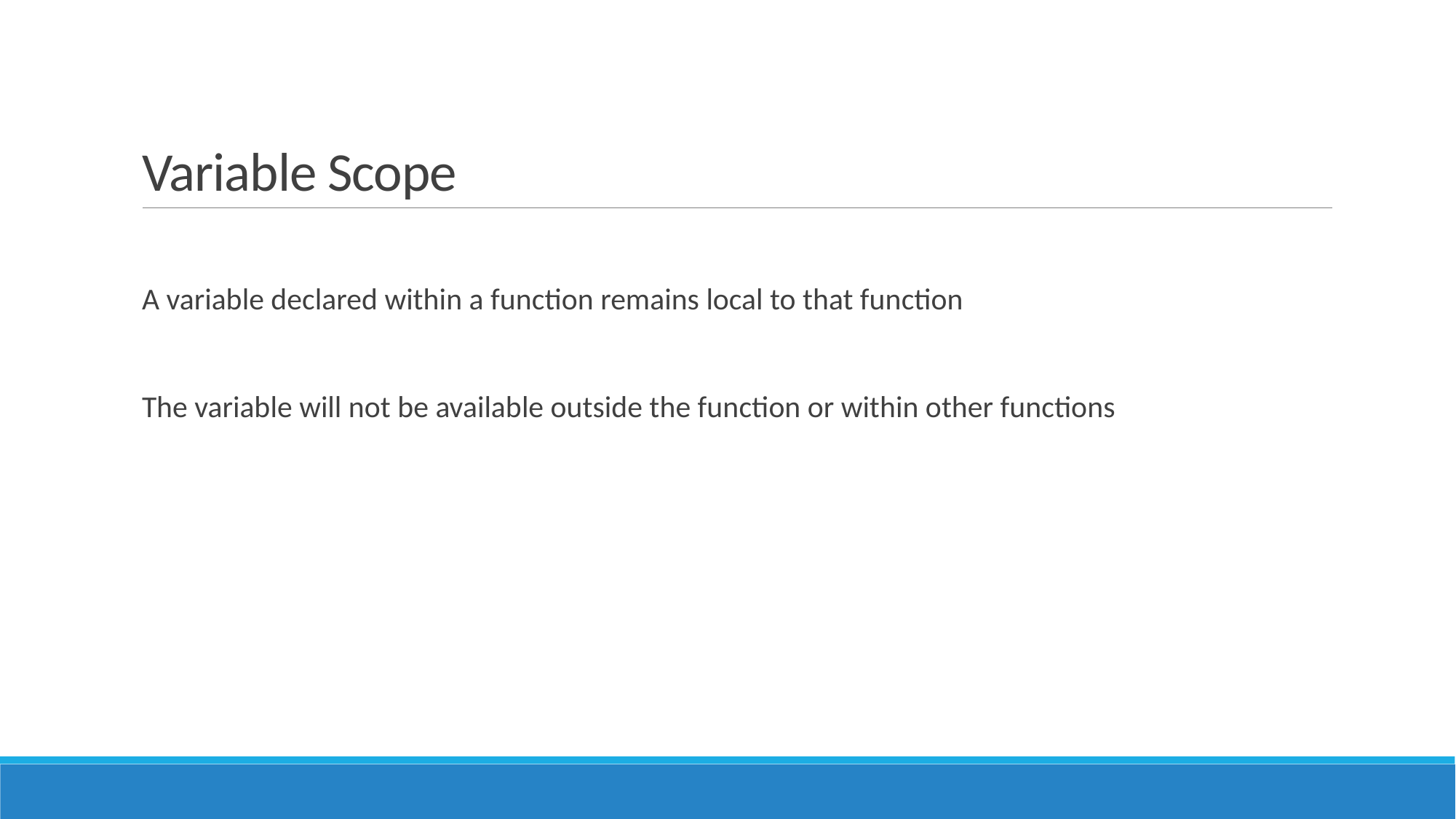

# Variable Scope

A variable declared within a function remains local to that function

The variable will not be available outside the function or within other functions